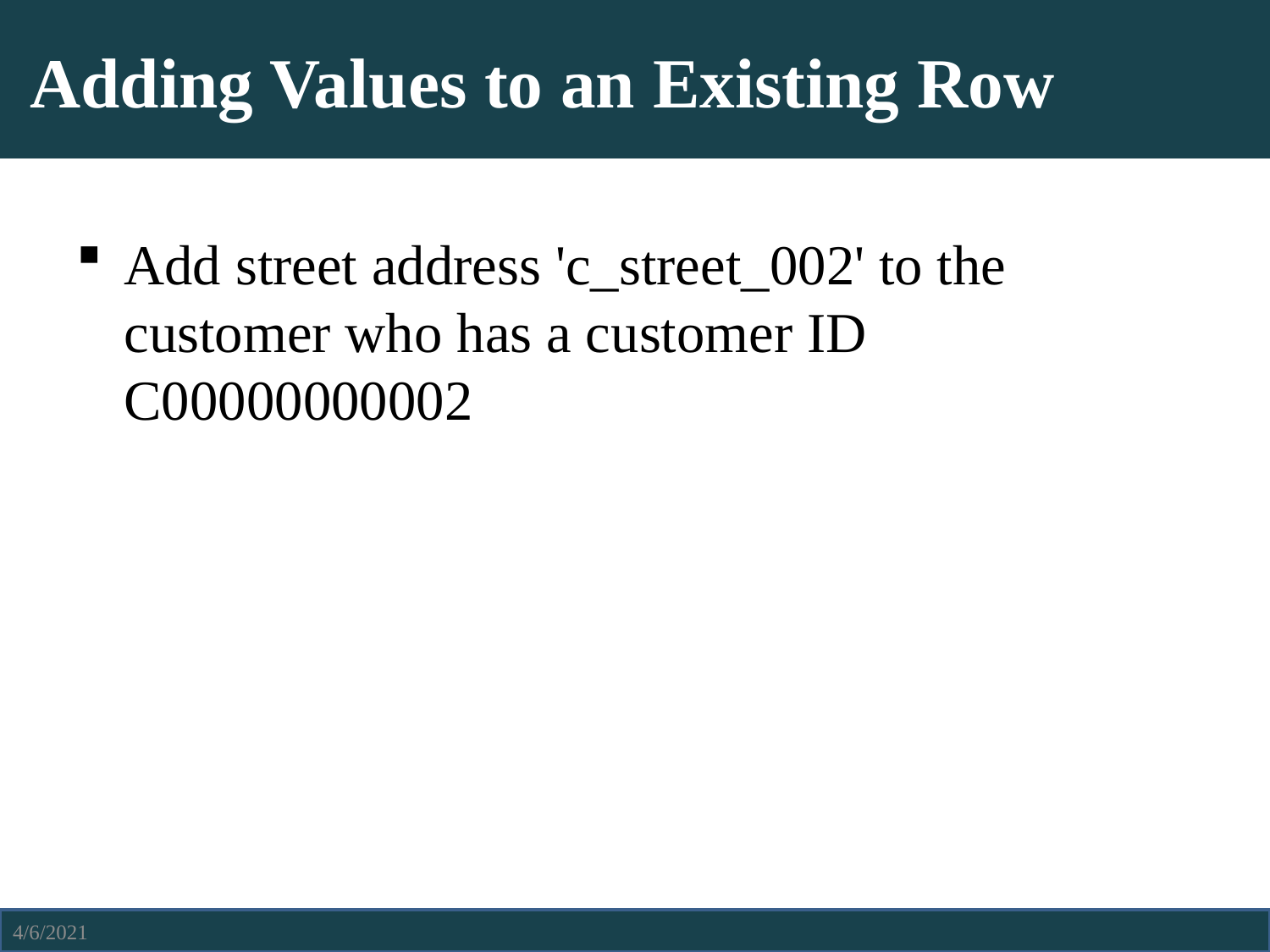

# Adding Values to an Existing Row
Add street address 'c_street_002' to the customer who has a customer ID C00000000002

4/6/2021